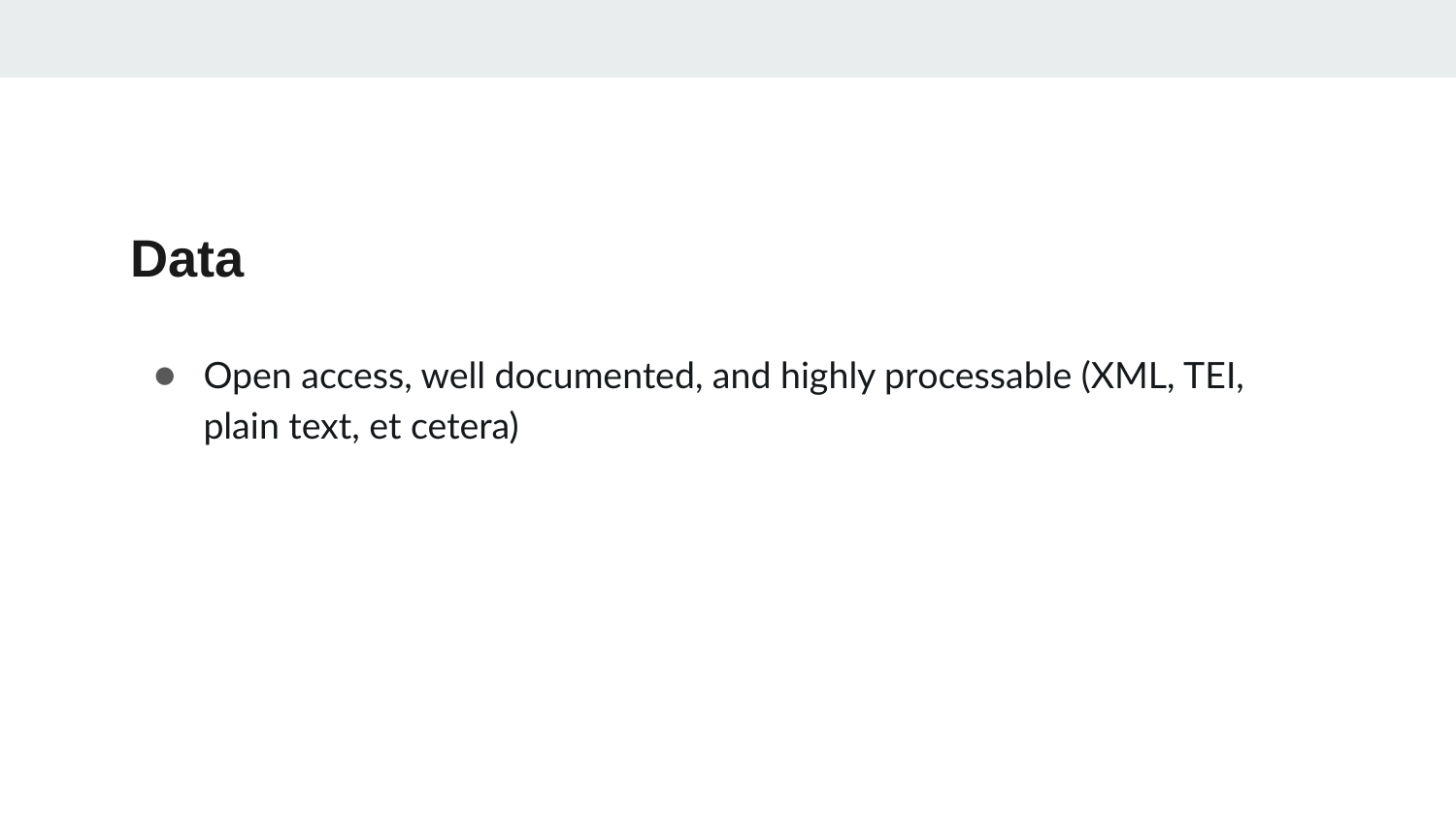

# Data
Open access, well documented, and highly processable (XML, TEI, plain text, et cetera)